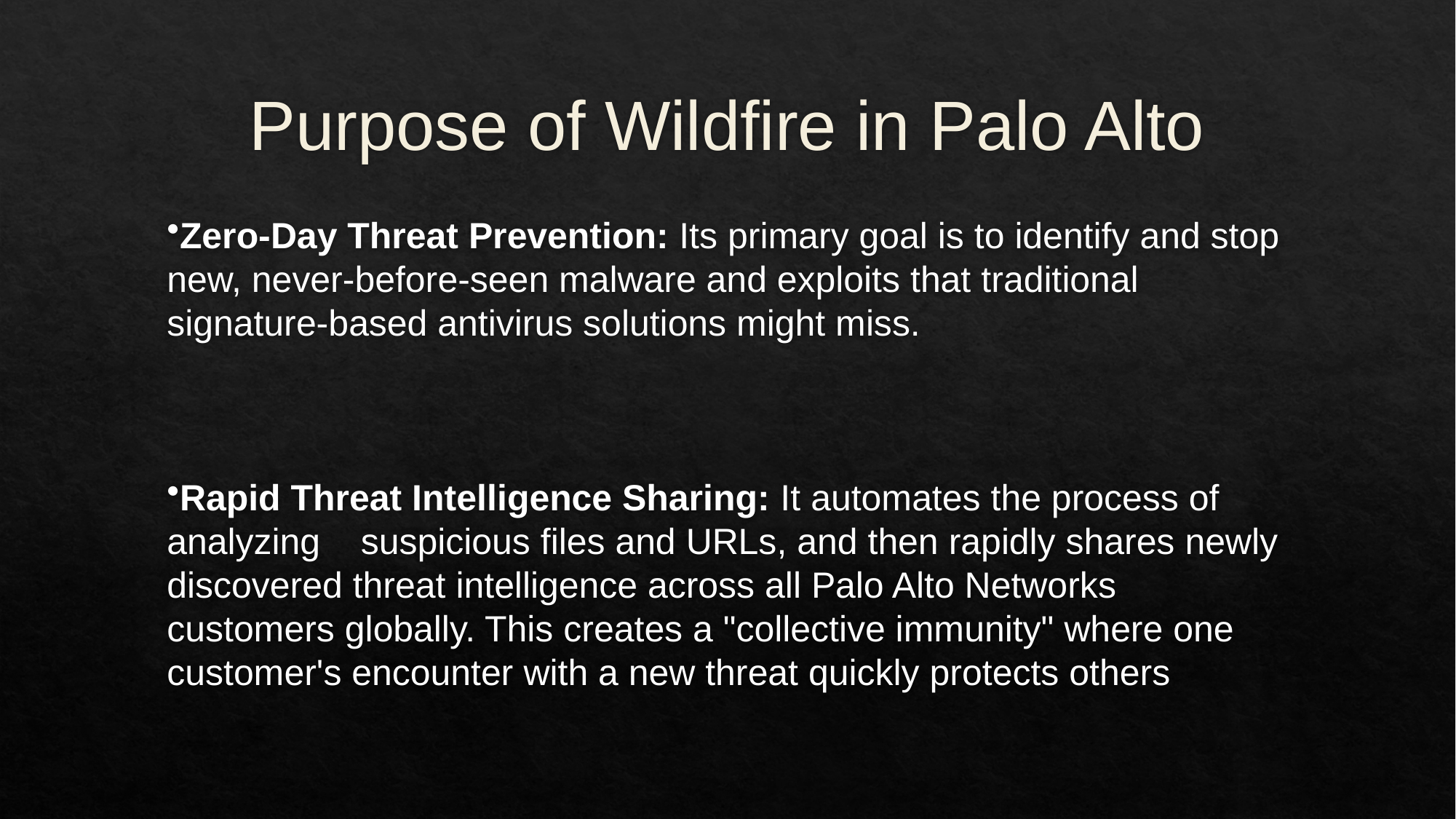

# Purpose of Wildfire in Palo Alto
Zero-Day Threat Prevention: Its primary goal is to identify and stop new, never-before-seen malware and exploits that traditional signature-based antivirus solutions might miss.

Rapid Threat Intelligence Sharing: It automates the process of analyzing    suspicious files and URLs, and then rapidly shares newly discovered threat intelligence across all Palo Alto Networks customers globally. This creates a "collective immunity" where one customer's encounter with a new threat quickly protects others